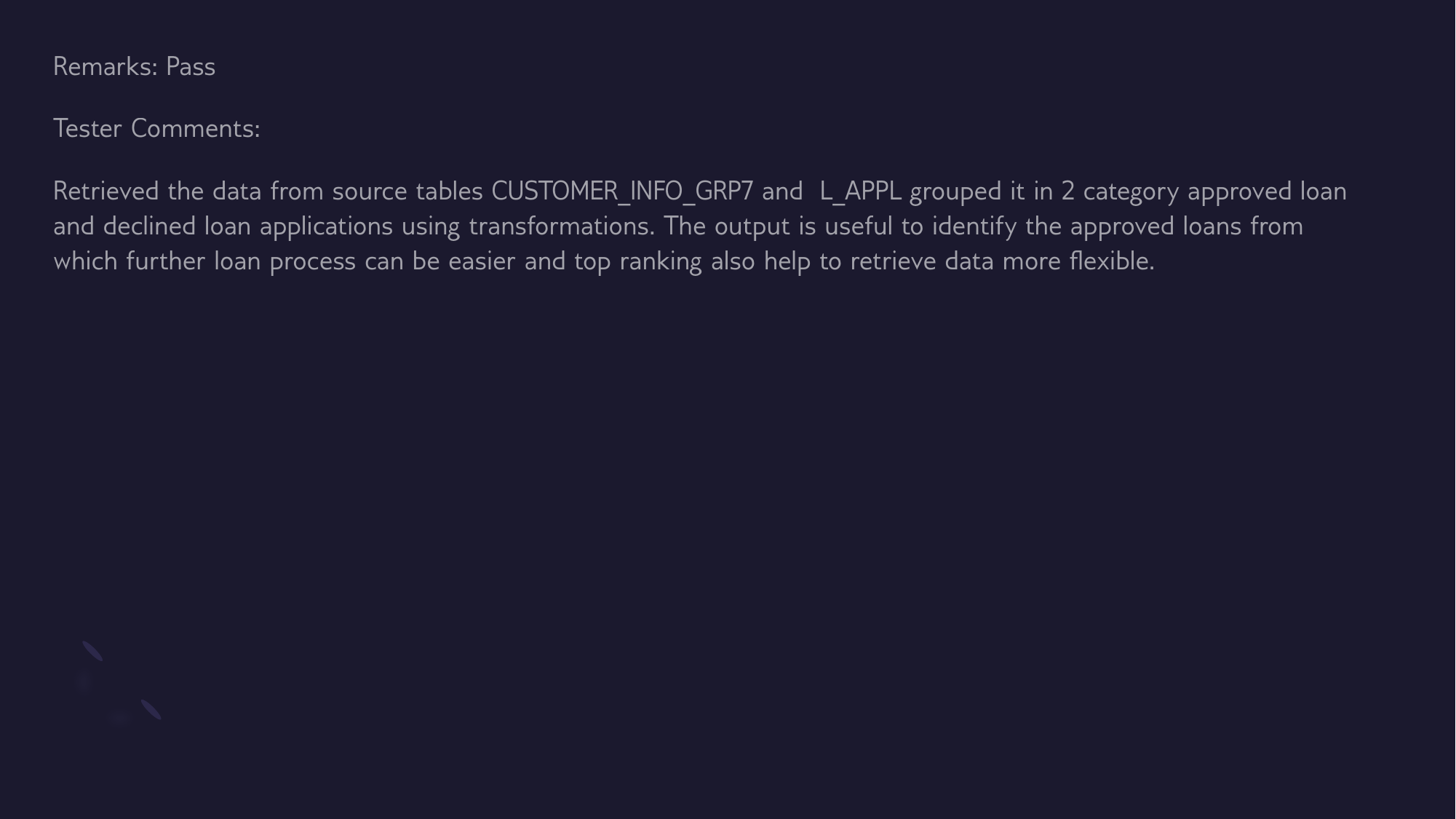

Remarks: Pass
Tester Comments:
Retrieved the data from source tables CUSTOMER_INFO_GRP7 and  L_APPL grouped it in 2 category approved loan and declined loan applications using transformations. The output is useful to identify the approved loans from which further loan process can be easier and top ranking also help to retrieve data more flexible.